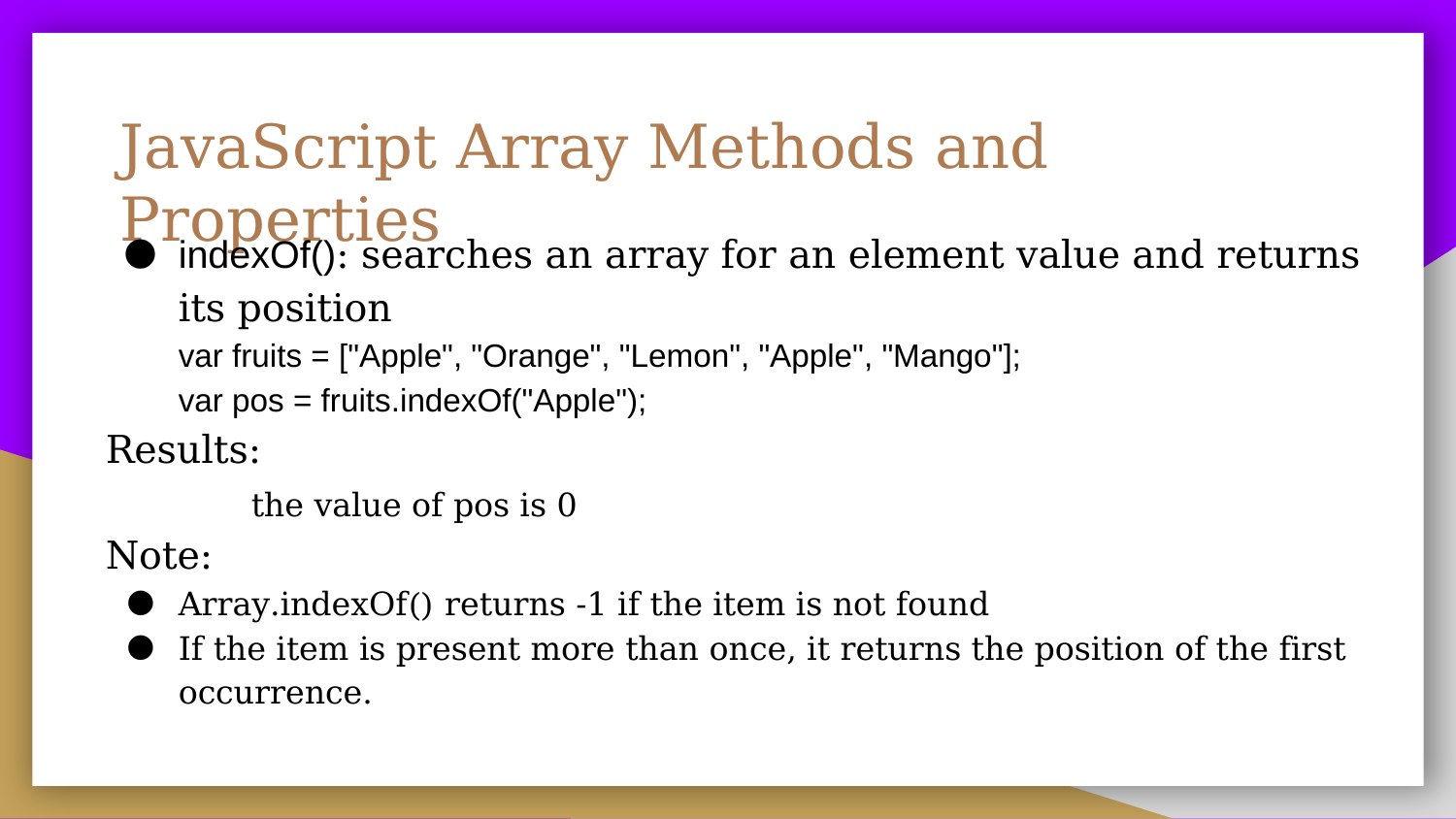

# JavaScript Array Methods and Properties
indexOf(): searches an array for an element value and returns its position
var fruits = ["Apple", "Orange", "Lemon", "Apple", "Mango"];
var pos = fruits.indexOf("Apple");
Results:
	the value of pos is 0
Note:
Array.indexOf() returns -1 if the item is not found
If the item is present more than once, it returns the position of the first occurrence.